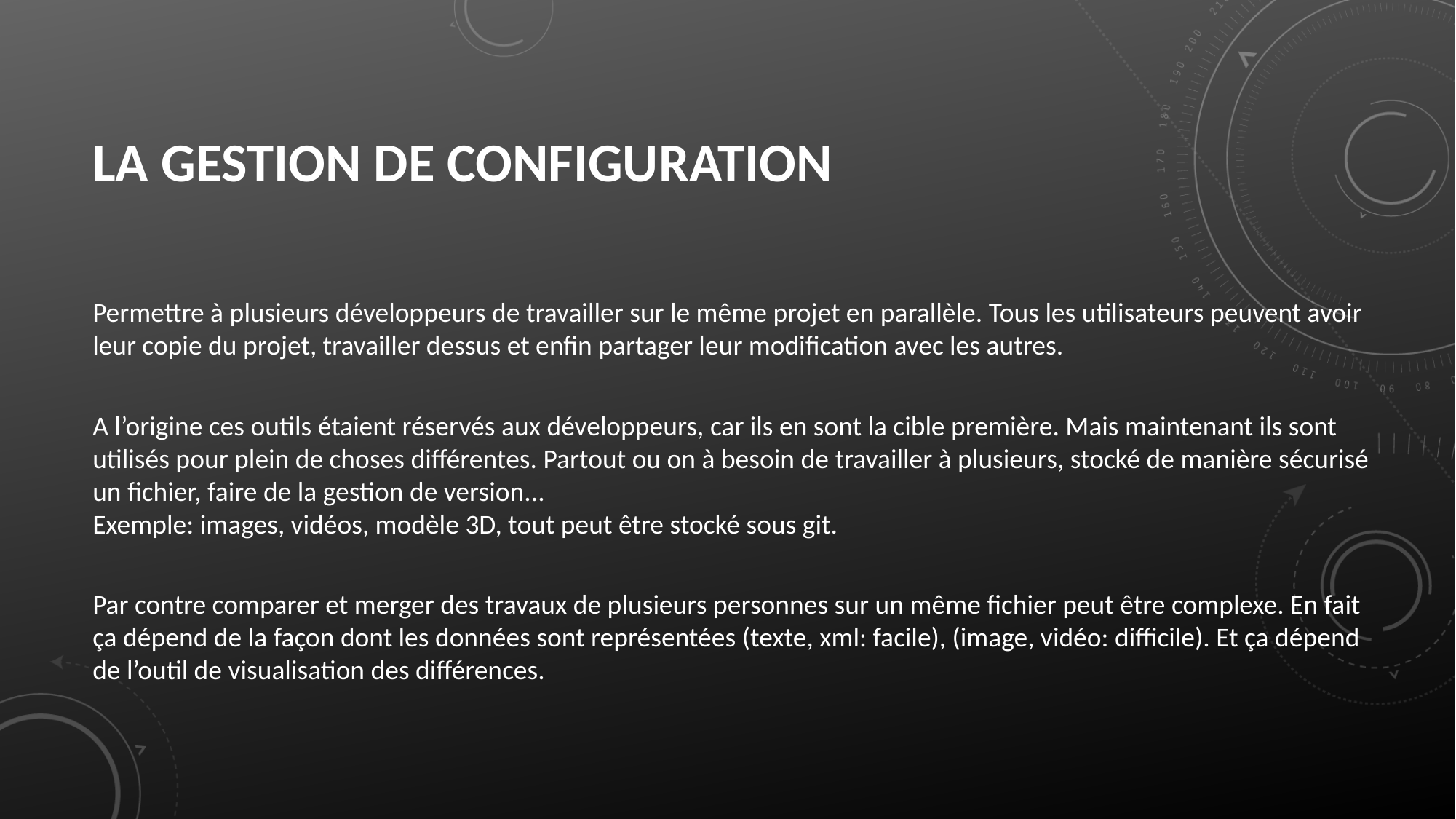

LA GESTION DE CONFIGURATION
Permettre à plusieurs développeurs de travailler sur le même projet en parallèle. Tous les utilisateurs peuvent avoir leur copie du projet, travailler dessus et enfin partager leur modification avec les autres.
A l’origine ces outils étaient réservés aux développeurs, car ils en sont la cible première. Mais maintenant ils sont utilisés pour plein de choses différentes. Partout ou on à besoin de travailler à plusieurs, stocké de manière sécurisé un fichier, faire de la gestion de version...
Exemple: images, vidéos, modèle 3D, tout peut être stocké sous git.
Par contre comparer et merger des travaux de plusieurs personnes sur un même fichier peut être complexe. En fait ça dépend de la façon dont les données sont représentées (texte, xml: facile), (image, vidéo: difficile). Et ça dépend de l’outil de visualisation des différences.